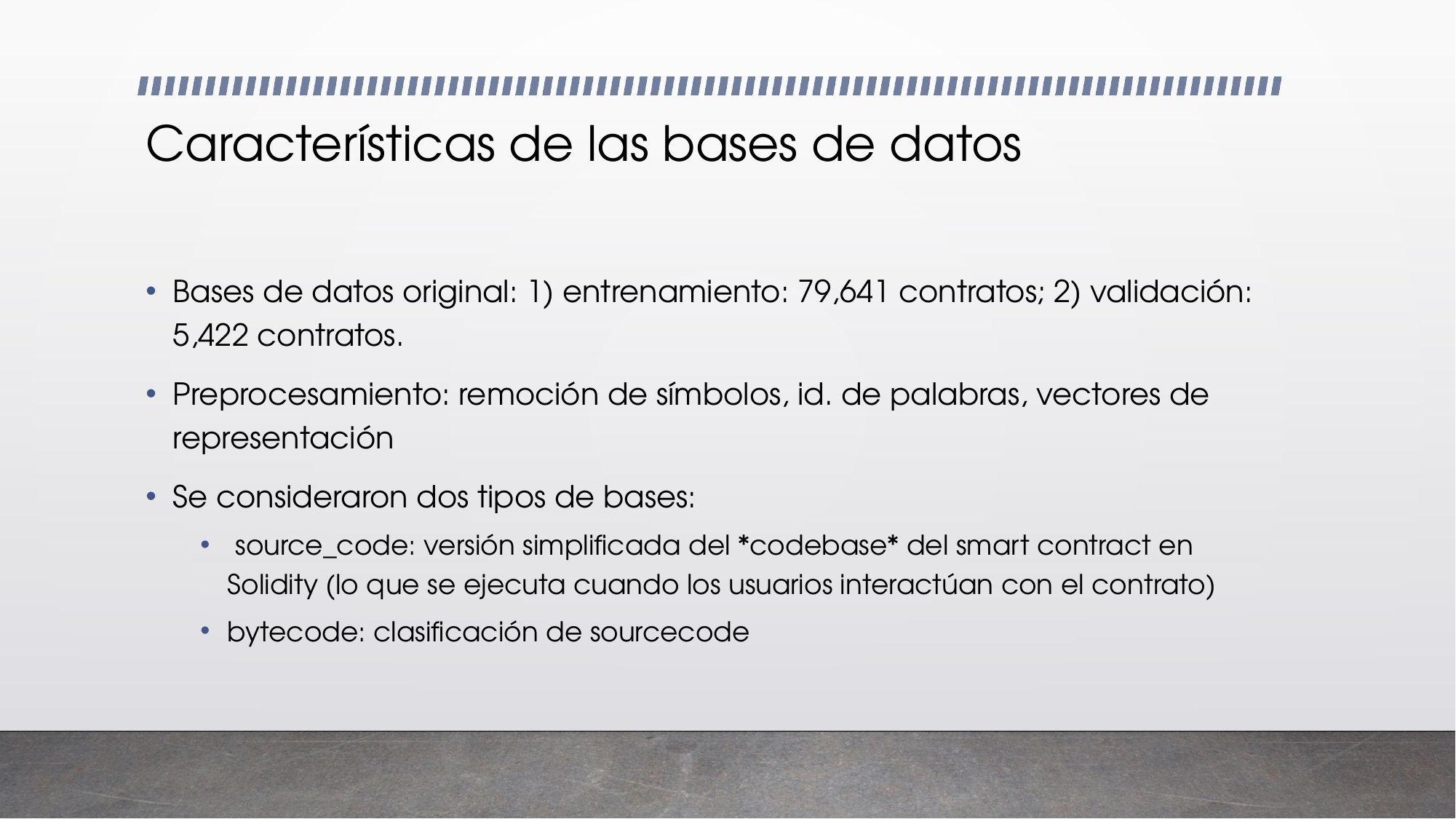

# Características de las bases de datos
Bases de datos original: 1) entrenamiento: 79,641 contratos; 2) validación: 5,422 contratos.
Preprocesamiento: remoción de símbolos, id. de palabras, vectores de representación
Se consideraron dos tipos de bases:
 source_code: versión simplificada del *codebase* del smart contract en Solidity (lo que se ejecuta cuando los usuarios interactúan con el contrato)
bytecode: clasificación de sourcecode